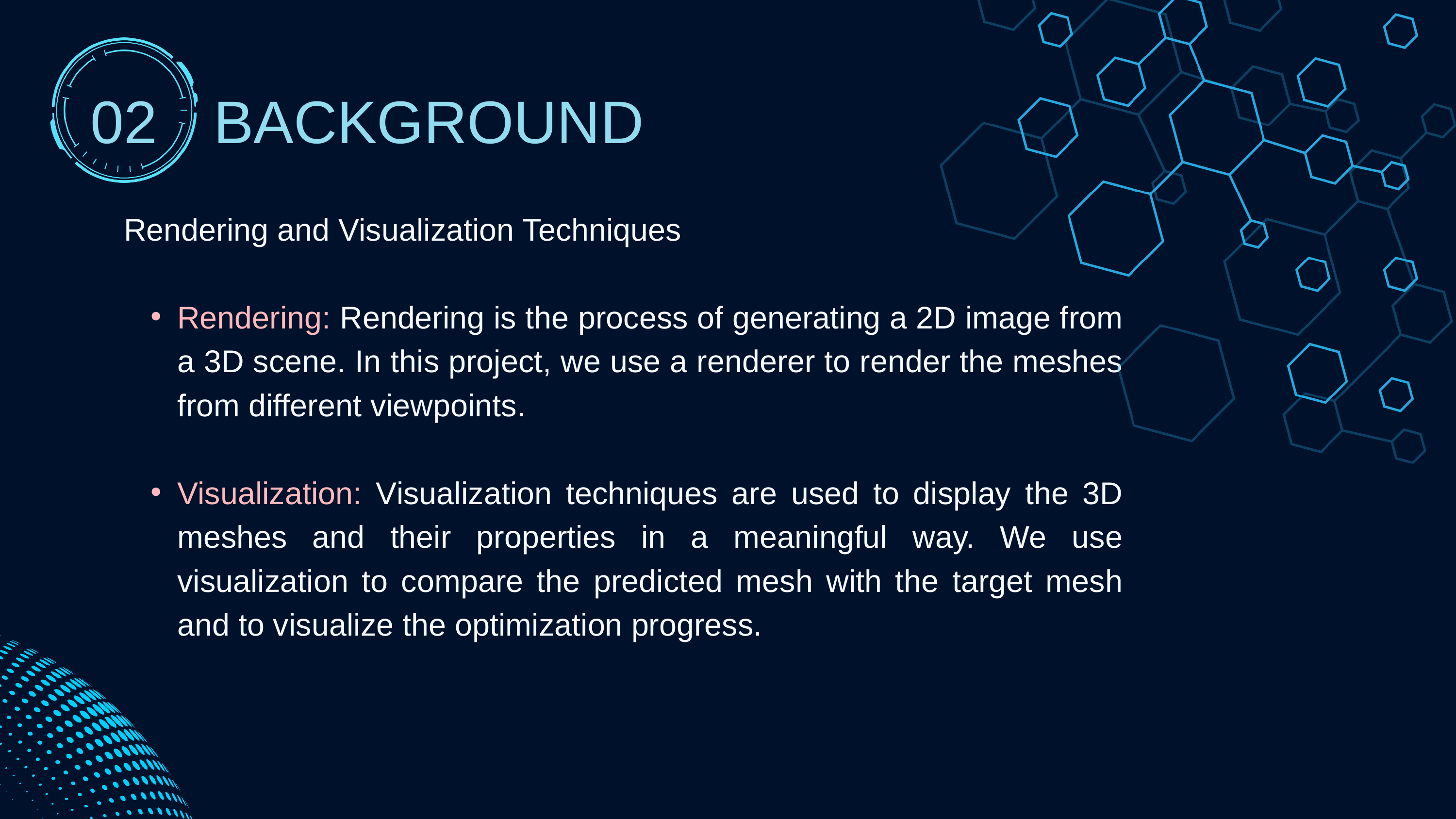

02
BACKGROUND
Rendering and Visualization Techniques

Rendering: Rendering is the process of generating a 2D image from a 3D scene. In this project, we use a renderer to render the meshes from different viewpoints.

Visualization: Visualization techniques are used to display the 3D meshes and their properties in a meaningful way. We use visualization to compare the predicted mesh with the target mesh and to visualize the optimization progress.